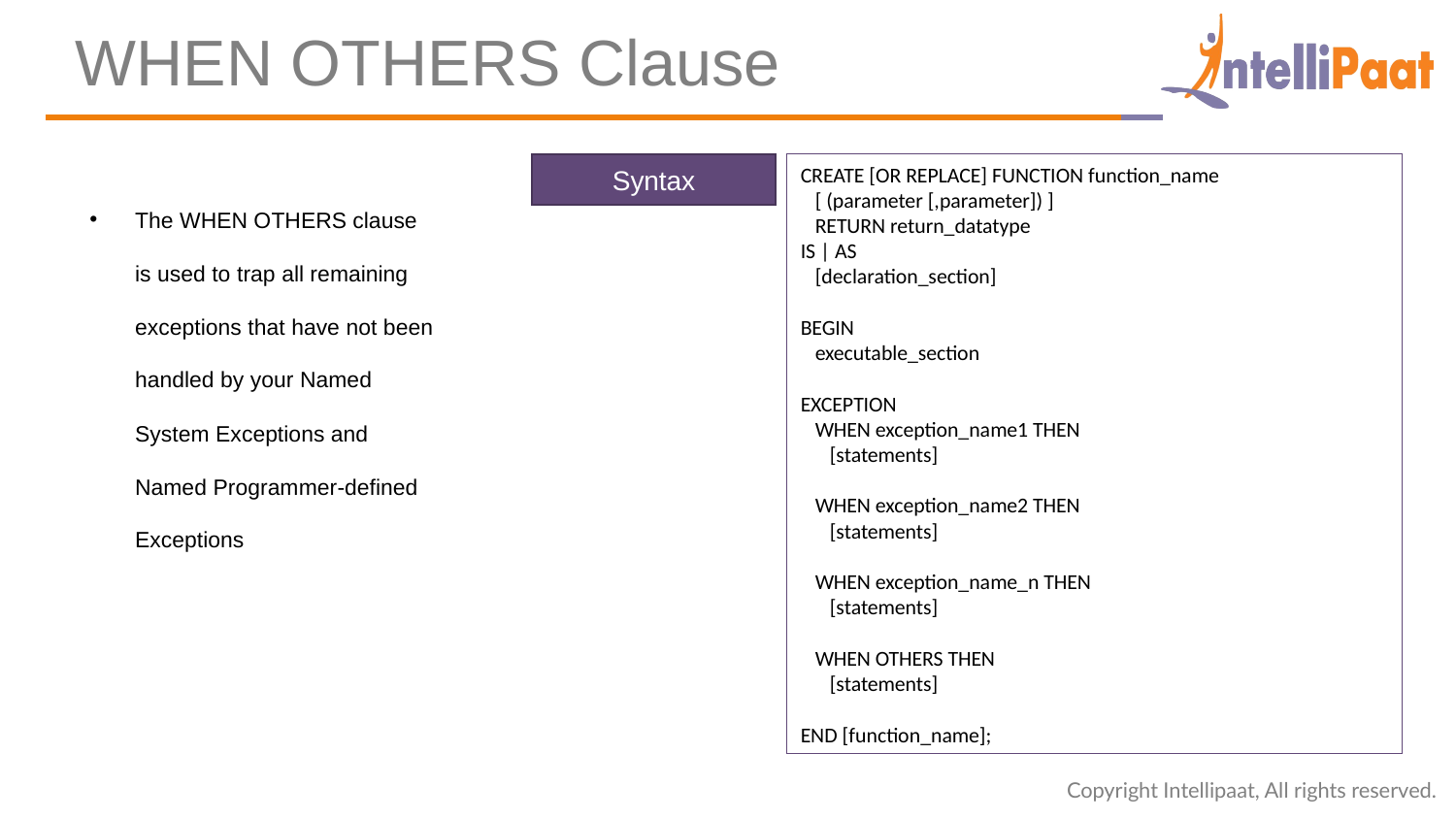

WHEN OTHERS Clause
Syntax
CREATE [OR REPLACE] FUNCTION function_name
   [ (parameter [,parameter]) ]
   RETURN return_datatype
IS | AS
   [declaration_section]

BEGIN
   executable_section

EXCEPTION
   WHEN exception_name1 THEN
      [statements]

   WHEN exception_name2 THEN
      [statements]

   WHEN exception_name_n THEN
      [statements]

   WHEN OTHERS THEN
      [statements]

END [function_name];
The WHEN OTHERS clause is used to trap all remaining exceptions that have not been handled by your Named System Exceptions and Named Programmer-defined Exceptions